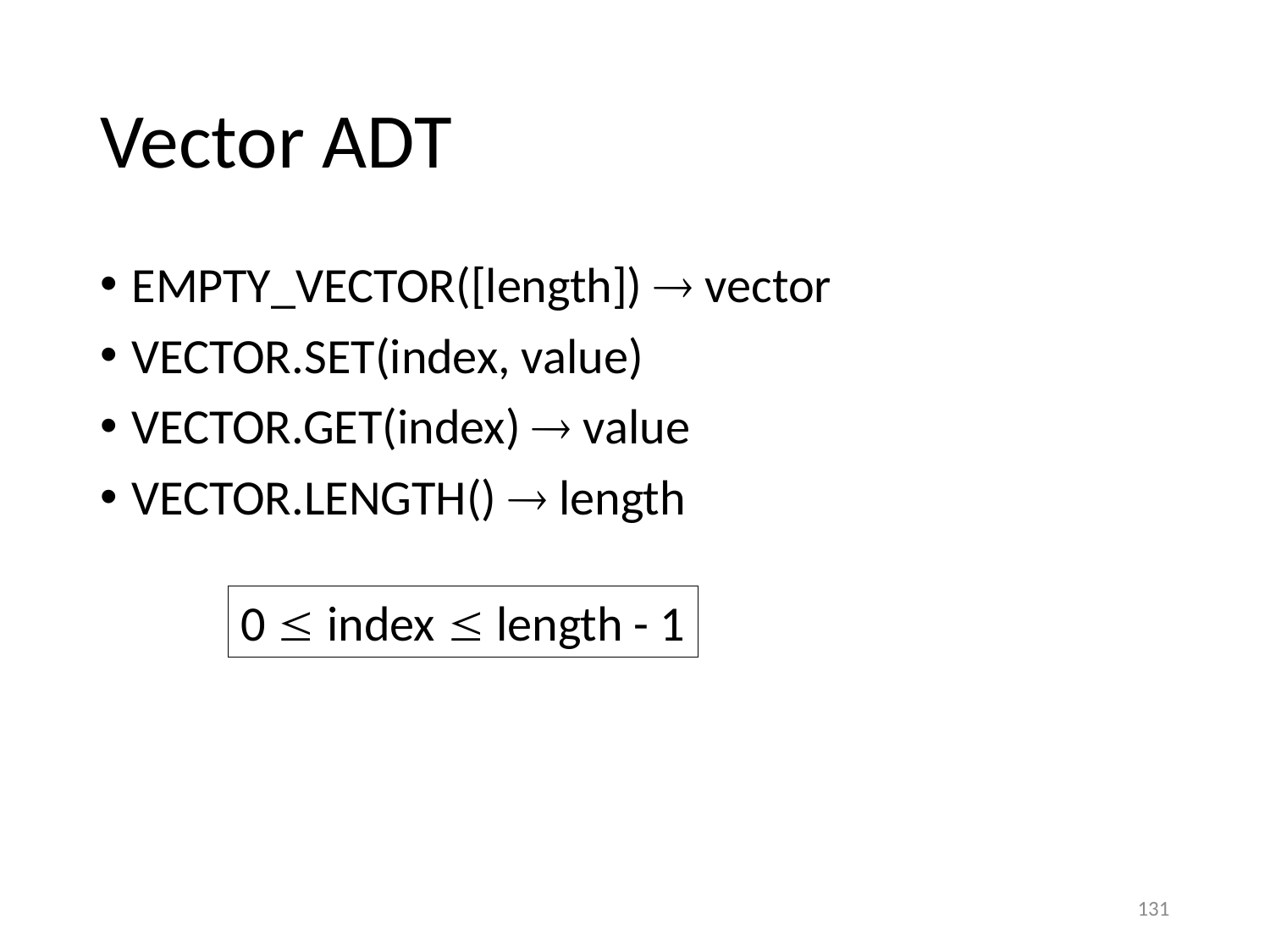

# Vector ADT
EMPTY_VECTOR([length]) → vector
VECTOR.SET(index, value)
VECTOR.GET(index) → value
VECTOR.LENGTH() → length
0 ≤ index ≤ length - 1
131